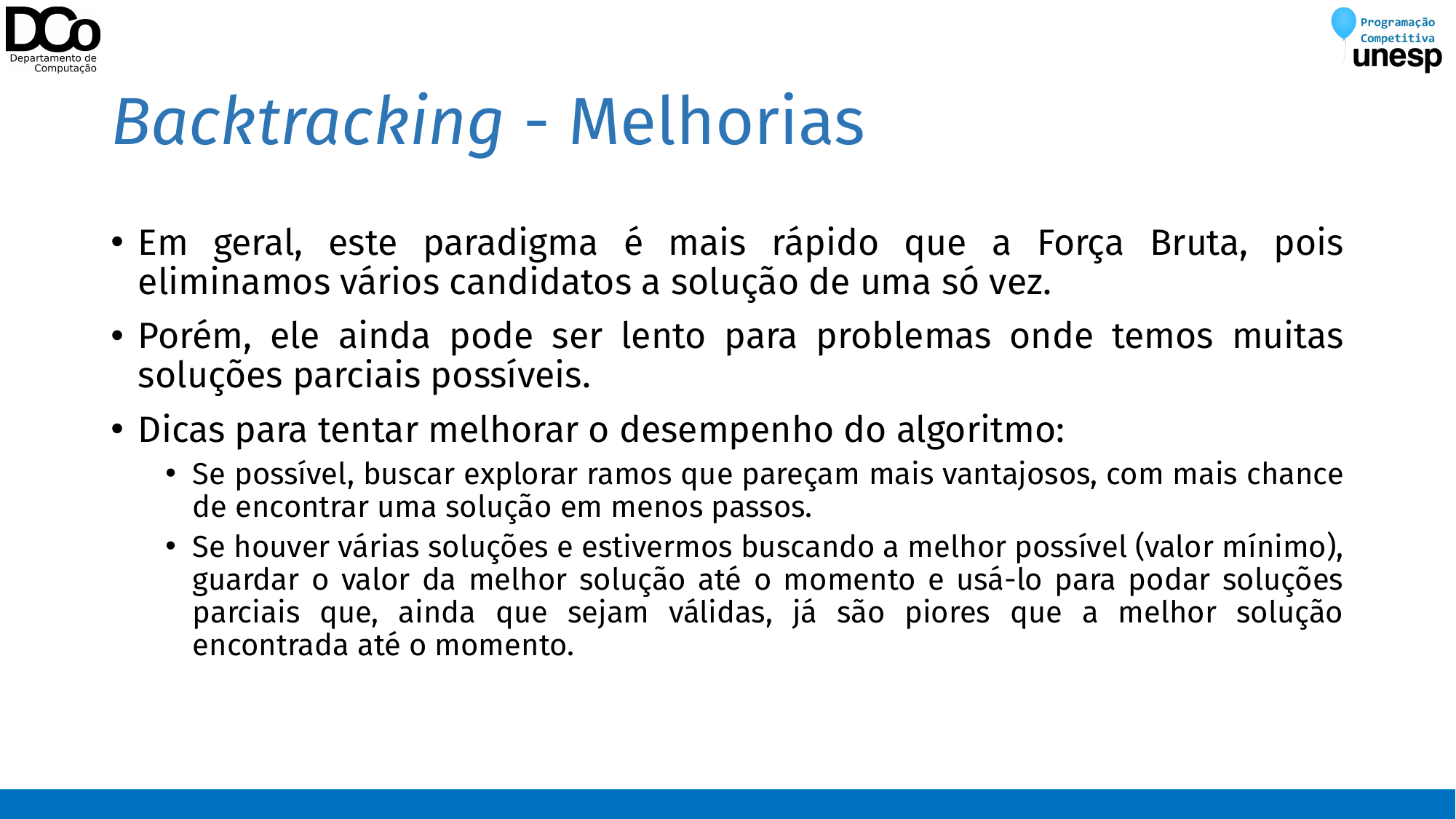

# Backtracking - Melhorias
Em geral, este paradigma é mais rápido que a Força Bruta, pois eliminamos vários candidatos a solução de uma só vez.
Porém, ele ainda pode ser lento para problemas onde temos muitas soluções parciais possíveis.
Dicas para tentar melhorar o desempenho do algoritmo:
Se possível, buscar explorar ramos que pareçam mais vantajosos, com mais chance de encontrar uma solução em menos passos.
Se houver várias soluções e estivermos buscando a melhor possível (valor mínimo), guardar o valor da melhor solução até o momento e usá-lo para podar soluções parciais que, ainda que sejam válidas, já são piores que a melhor solução encontrada até o momento.
23